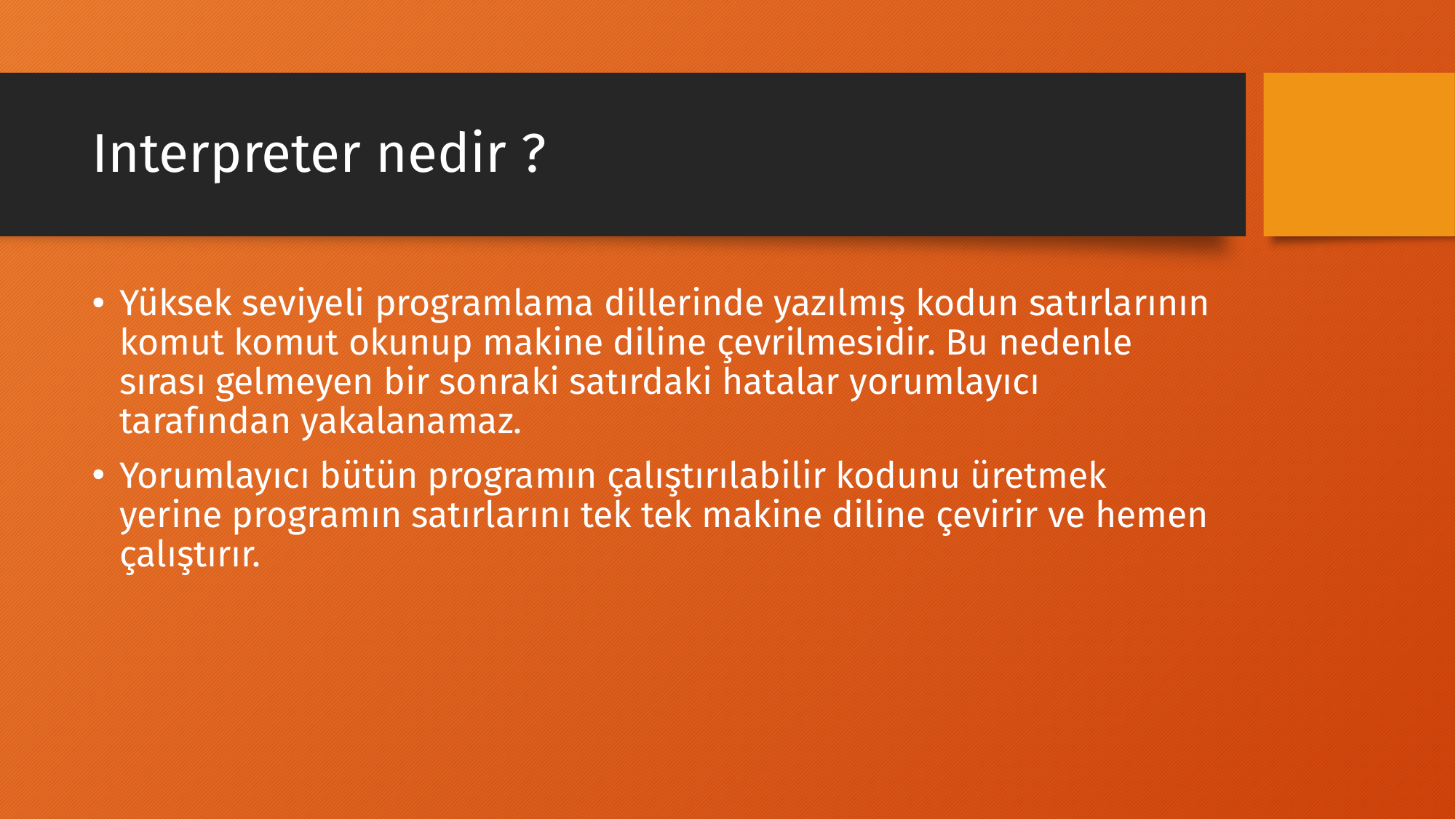

# Interpreter nedir ?
Yüksek seviyeli programlama dillerinde yazılmış kodun satırlarının komut komut okunup makine diline çevrilmesidir. Bu nedenle sırası gelmeyen bir sonraki satırdaki hatalar yorumlayıcı tarafından yakalanamaz.
Yorumlayıcı bütün programın çalıştırılabilir kodunu üretmek yerine programın satırlarını tek tek makine diline çevirir ve hemen çalıştırır.